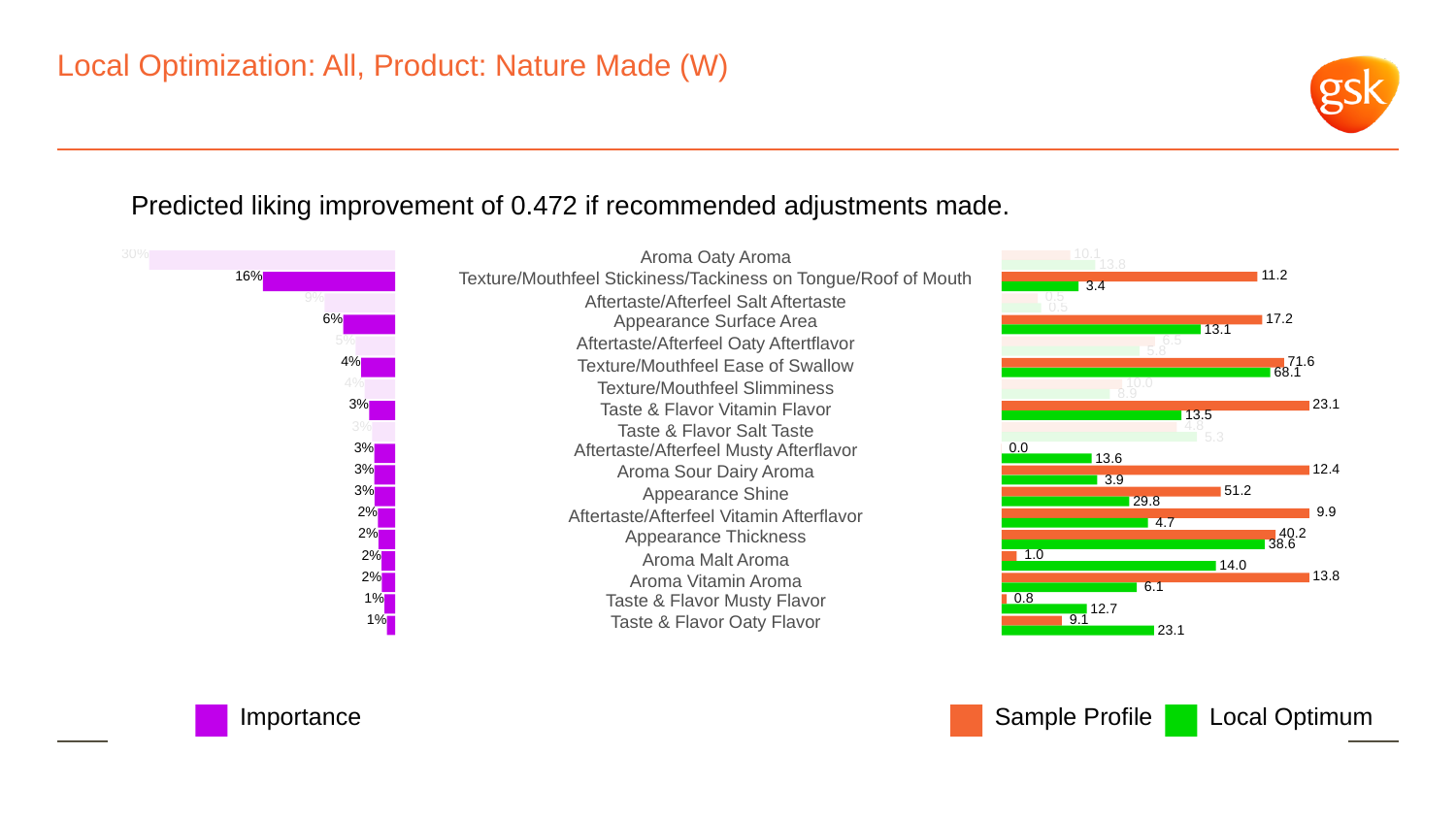

# Local Optimization: All, Product: Nature Made (W)

Predicted liking improvement of 0.472 if recommended adjustments made.

 10.1
30%
Aroma Oaty Aroma

 13.8
16%
 11.2
Texture/Mouthfeel Stickiness/Tackiness on Tongue/Roof of Mouth

  3.4
  0.5
9%

Aftertaste/Afterfeel Salt Aftertaste

  0.5
6%
 17.2
Appearance Surface Area

 13.1
  6.5
5%
Aftertaste/Afterfeel Oaty Aftertflavor

  5.8
 71.6
4%

Texture/Mouthfeel Ease of Swallow

 68.1
 10.0
4%

Texture/Mouthfeel Slimminess

  8.9
 23.1
3%

Taste & Flavor Vitamin Flavor

 13.5
  4.8
3%

Taste & Flavor Salt Taste

  5.3
  0.0
3%
Aftertaste/Afterfeel Musty Afterflavor

 13.6
3%
 12.4
Aroma Sour Dairy Aroma

  3.9
 51.2
3%
Appearance Shine

 29.8
  9.9
2%

Aftertaste/Afterfeel Vitamin Afterflavor

  4.7
 40.2
2%
Appearance Thickness

 38.6
  1.0
2%

Aroma Malt Aroma

 14.0
 13.8
2%

Aroma Vitamin Aroma

  6.1
  0.8
1%
Taste & Flavor Musty Flavor

 12.7
  9.1
1%
Taste & Flavor Oaty Flavor

 23.1

Local Optimum
Sample Profile
Importance